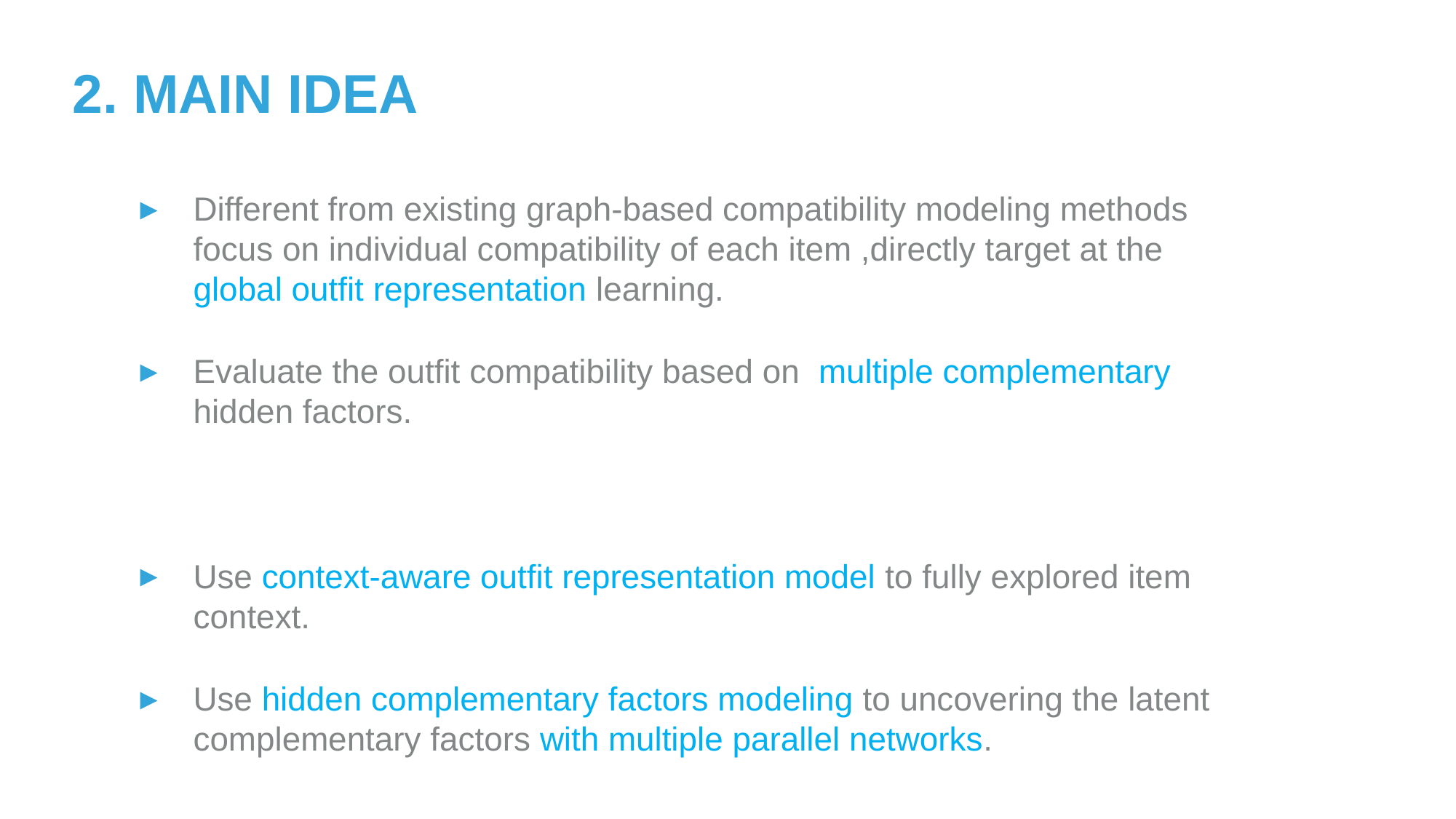

2. Main Idea

Different from existing graph-based compatibility modeling methods focus on individual compatibility of each item ,directly target at the global outfit representation learning.
Evaluate the outfit compatibility based on  multiple complementary hidden factors.

Use context-aware outfit representation model to fully explored item context.
Use hidden complementary factors modeling to uncovering the latent complementary factors with multiple parallel networks.